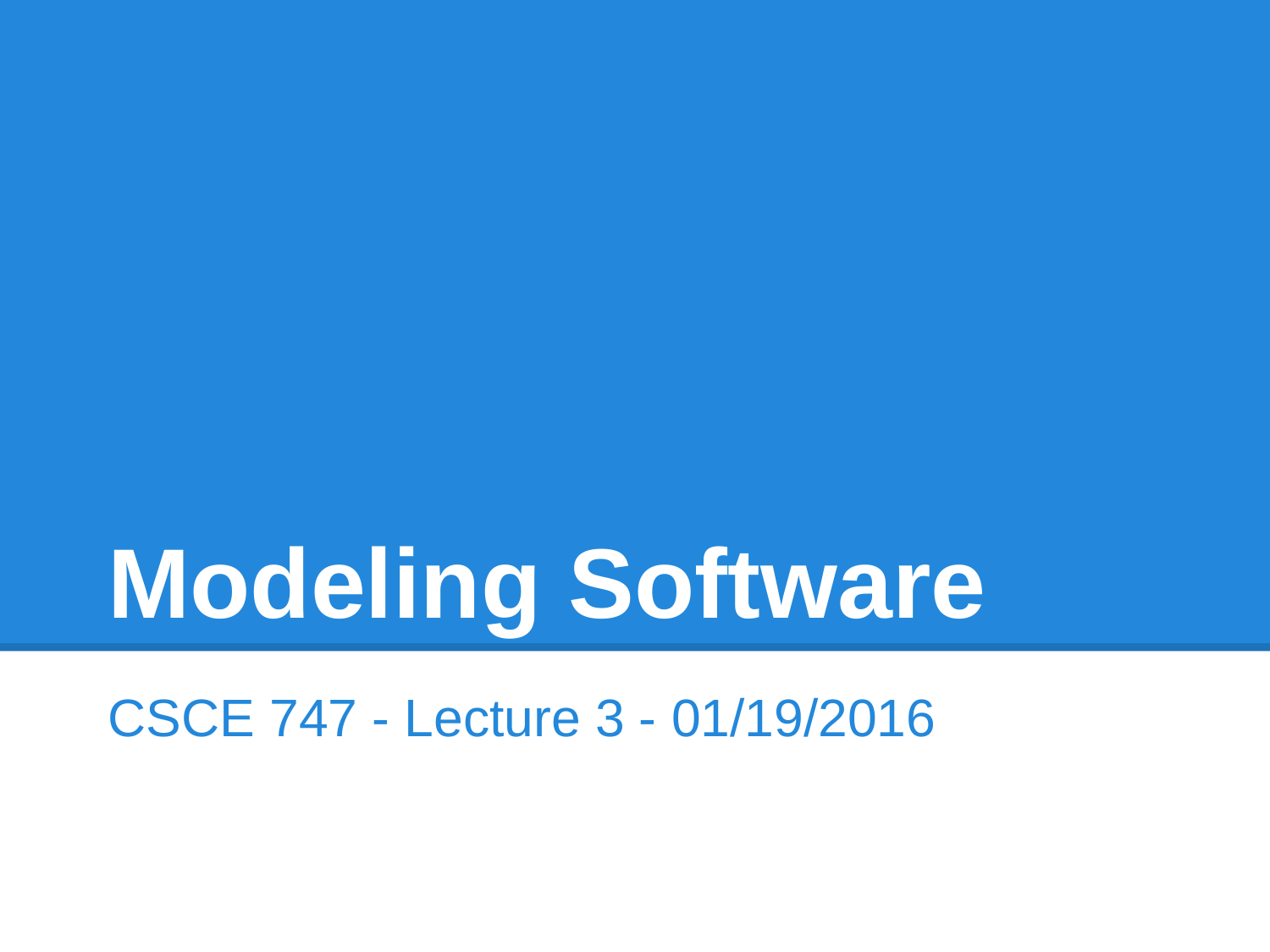

# Modeling Software
CSCE 747 - Lecture 3 - 01/19/2016